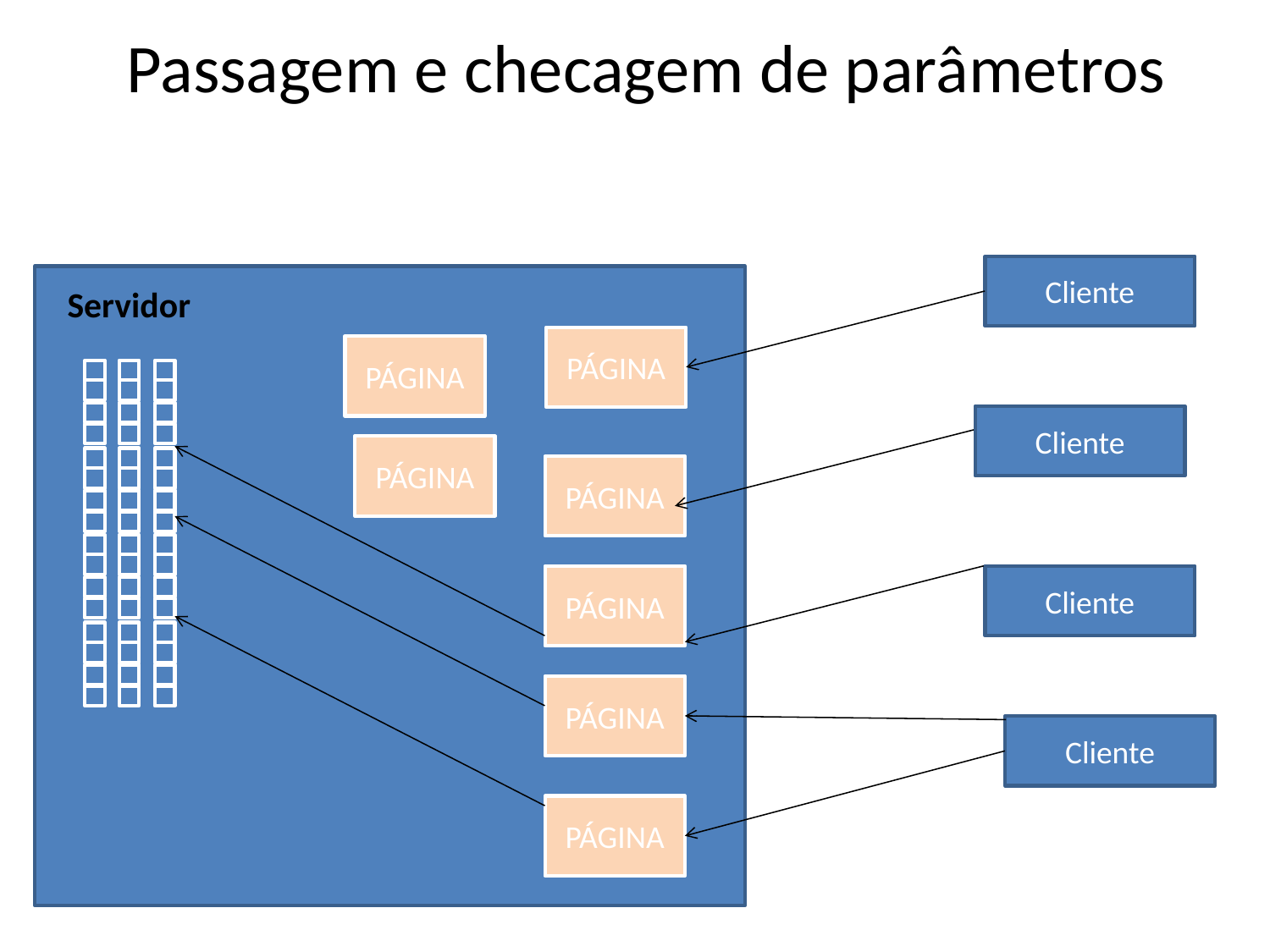

# Passagem e checagem de parâmetros
Cliente

Servidor

PÁGINA
PÁGINA

Cliente

PÁGINA

PÁGINA

PÁGINA

Cliente

PÁGINA

Cliente

PÁGINA